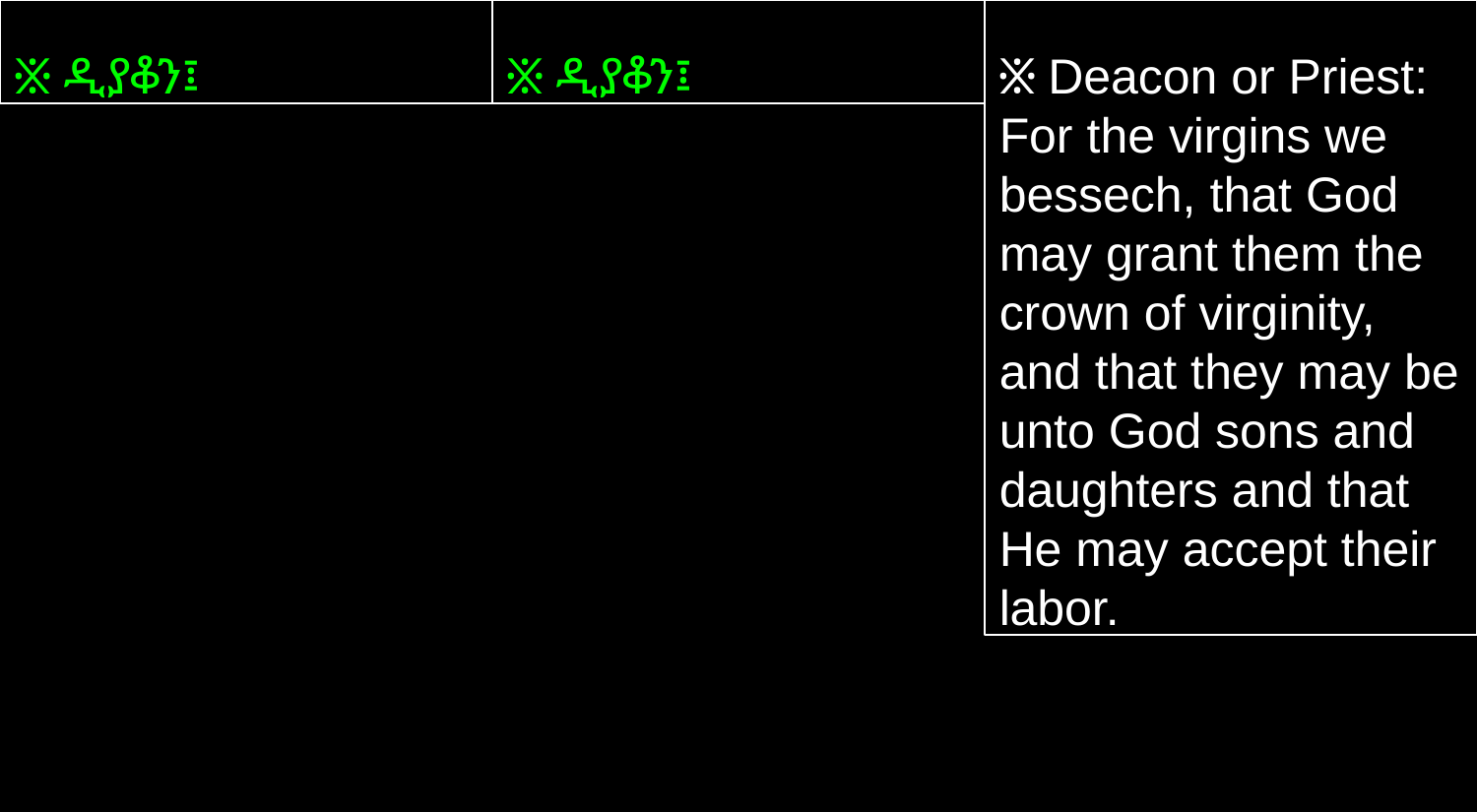

፠ ዲያቆን፤

፠ ዲያቆን፤

፠ Deacon or Priest: For the virgins we bessech, that God may grant them the crown of virginity, and that they may be unto God sons and daughters and that He may accept their labor.